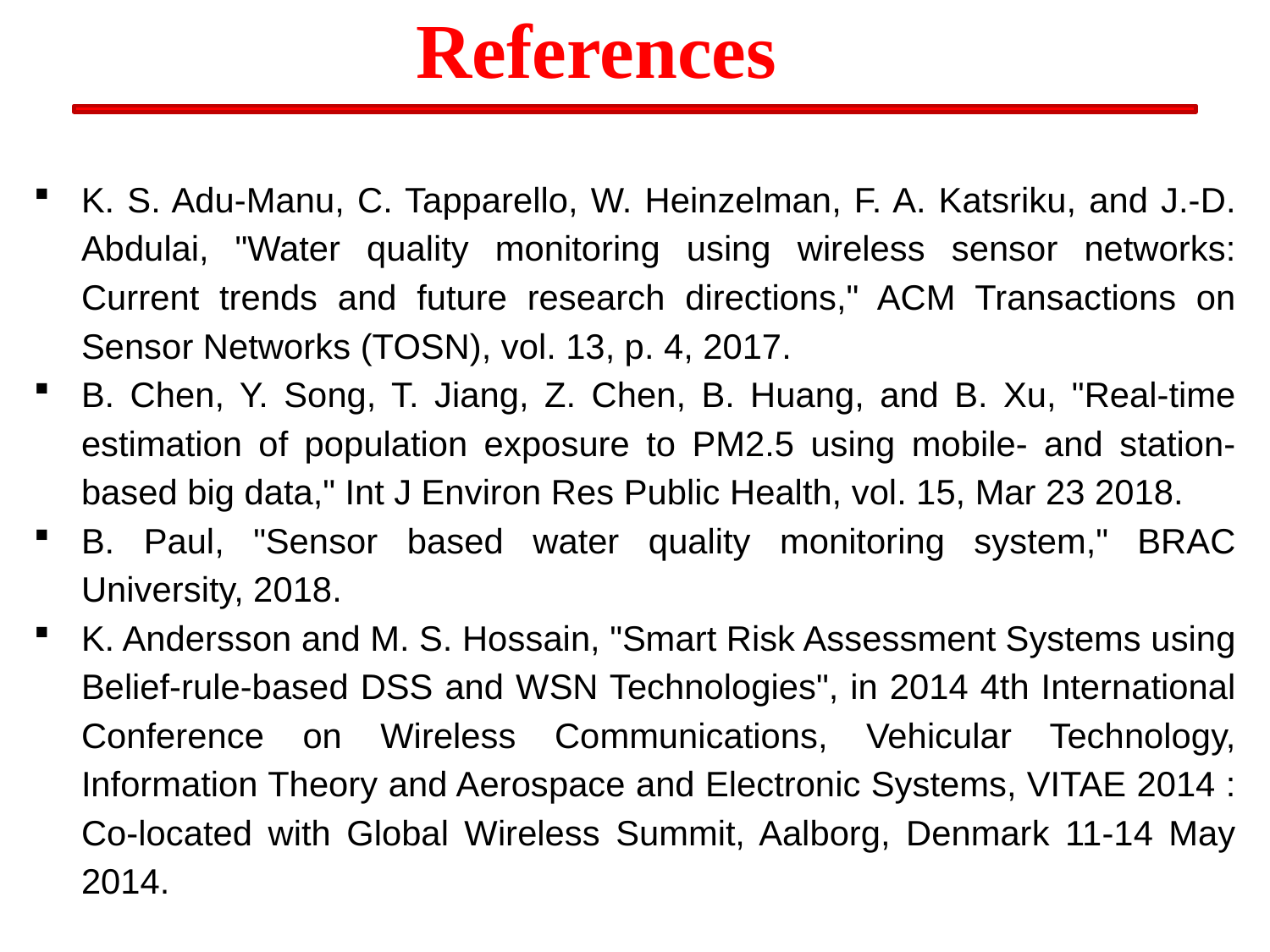

# References

K. S. Adu-Manu, C. Tapparello, W. Heinzelman, F. A. Katsriku, and J.-D. Abdulai, "Water quality monitoring using wireless sensor networks: Current trends and future research directions," ACM Transactions on Sensor Networks (TOSN), vol. 13, p. 4, 2017.
B. Chen, Y. Song, T. Jiang, Z. Chen, B. Huang, and B. Xu, "Real-time estimation of population exposure to PM2.5 using mobile- and station-based big data," Int J Environ Res Public Health, vol. 15, Mar 23 2018.
B. Paul, "Sensor based water quality monitoring system," BRAC University, 2018.
K. Andersson and M. S. Hossain, "Smart Risk Assessment Systems using Belief-rule-based DSS and WSN Technologies", in 2014 4th International Conference on Wireless Communications, Vehicular Technology, Information Theory and Aerospace and Electronic Systems, VITAE 2014 : Co-located with Global Wireless Summit, Aalborg, Denmark 11-14 May 2014.